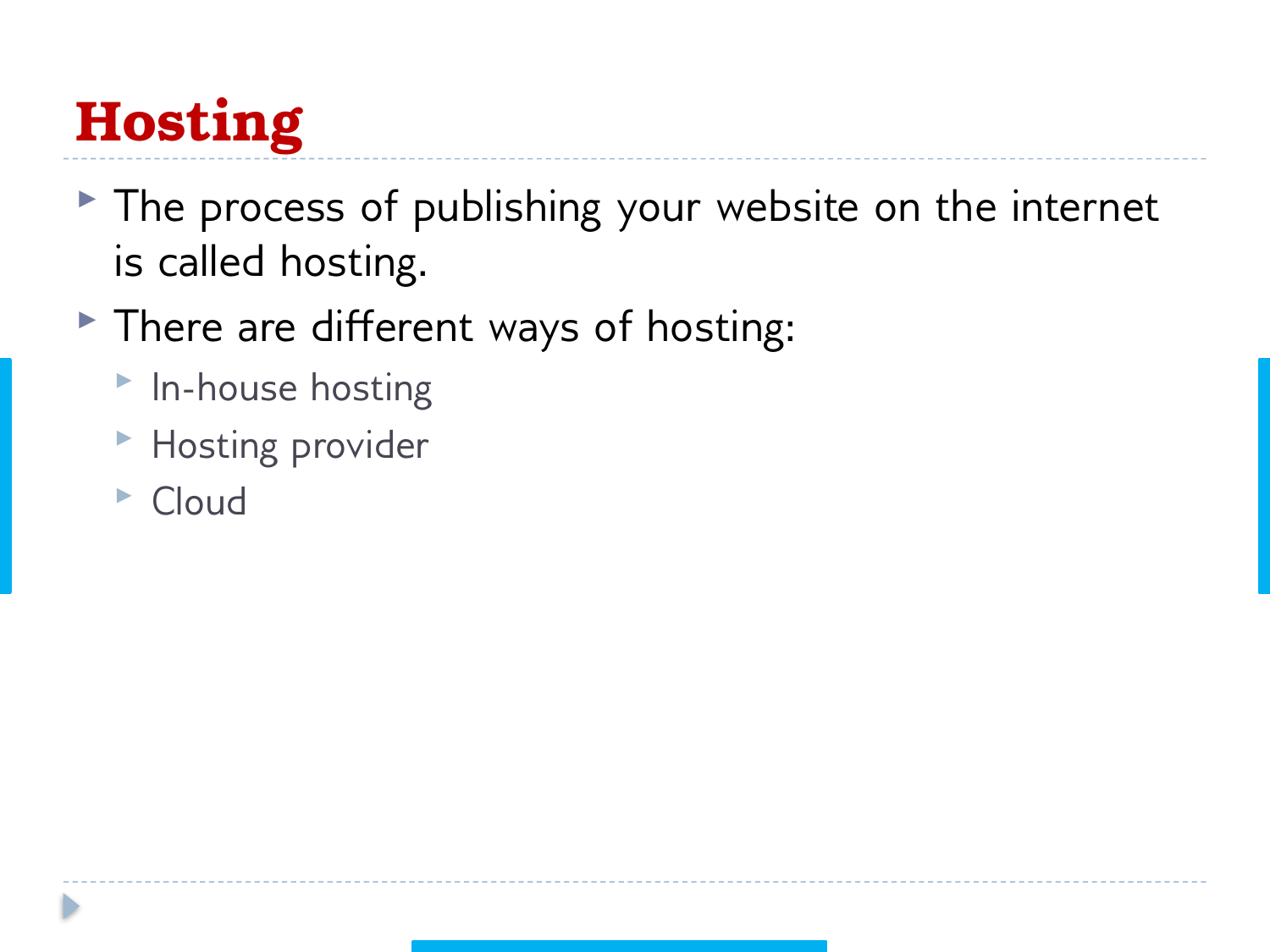

# Hosting
The process of publishing your website on the internet is called hosting.
There are different ways of hosting:
In-house hosting
Hosting provider
Cloud